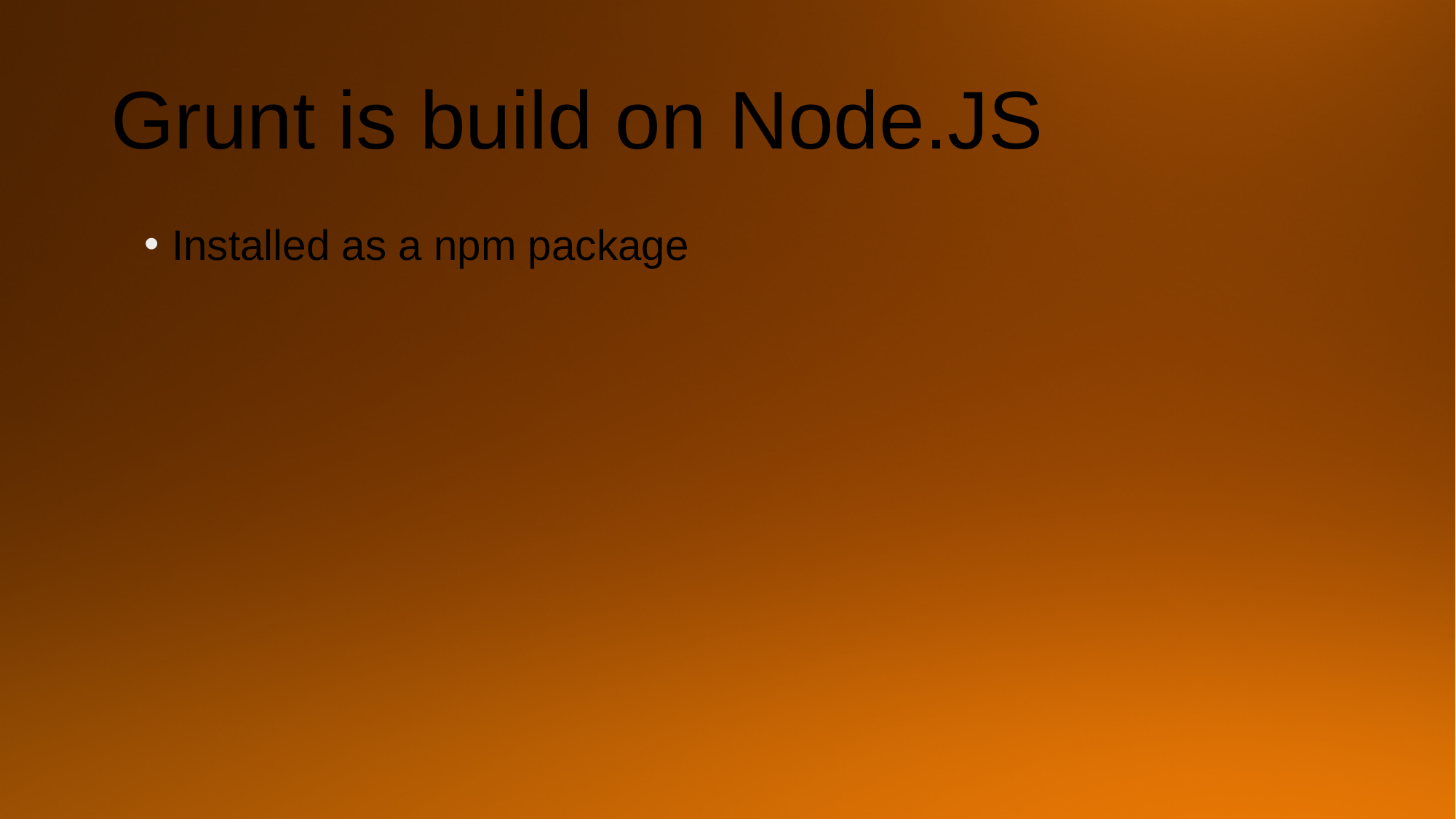

# Grunt is build on Node.JS
Installed as a npm package